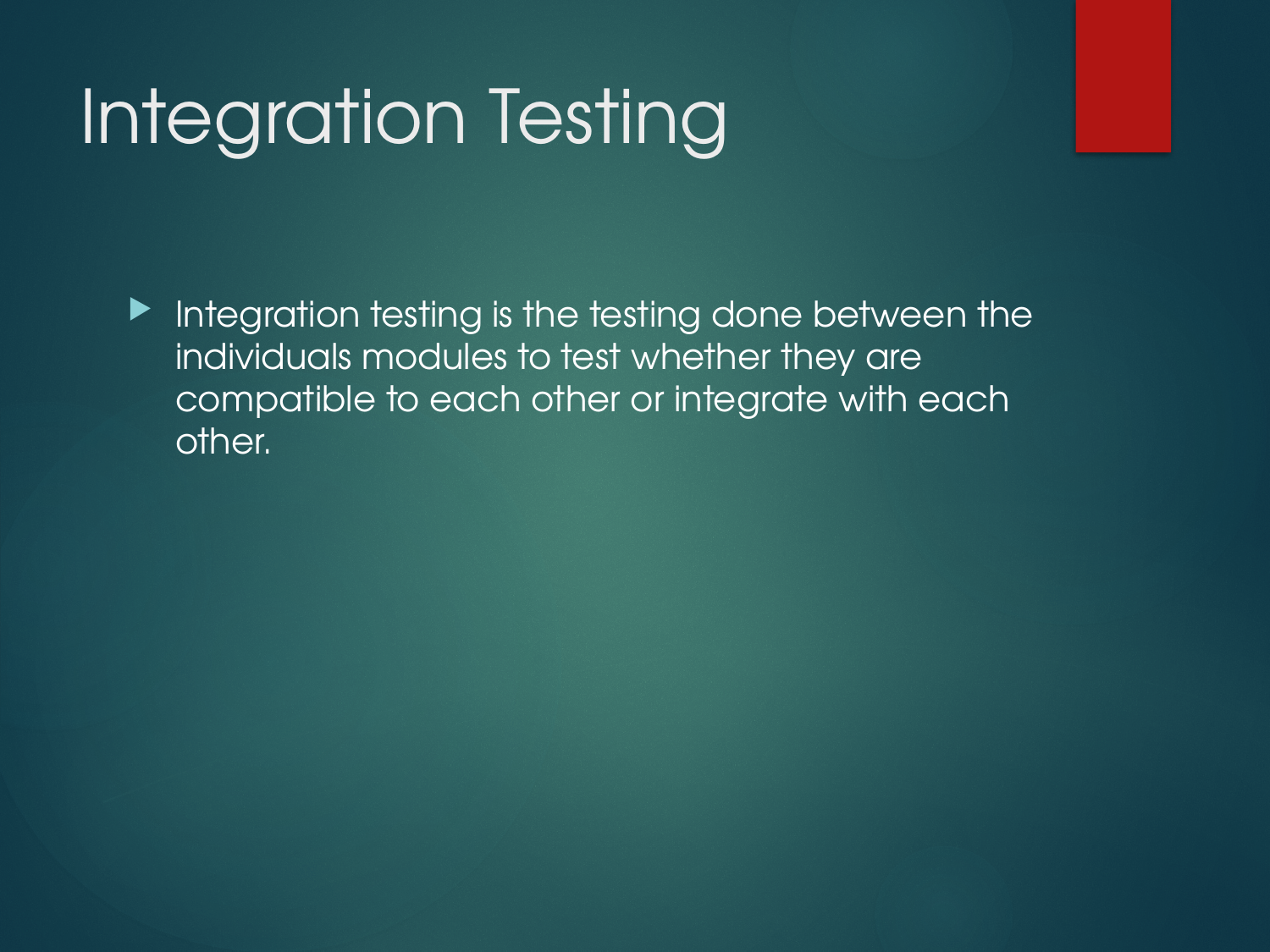

# Integration Testing
Integration testing is the testing done between the individuals modules to test whether they are compatible to each other or integrate with each other.